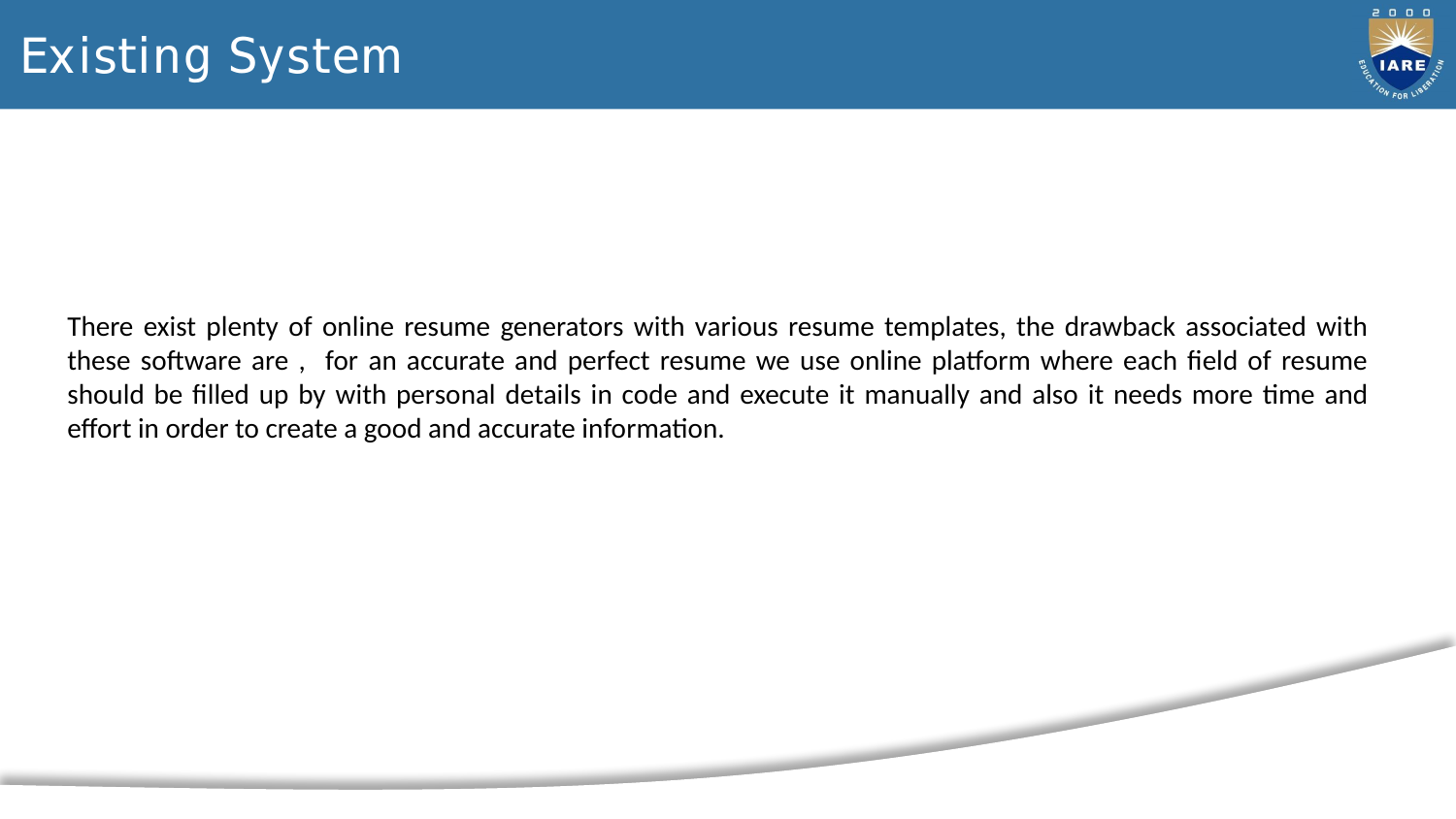

# Existing System

There exist plenty of online resume generators with various resume templates, the drawback associated with these software are ,  for an accurate and perfect resume we use online platform where each field of resume should be filled up by with personal details in code and execute it manually and also it needs more time and effort in order to create a good and accurate information.